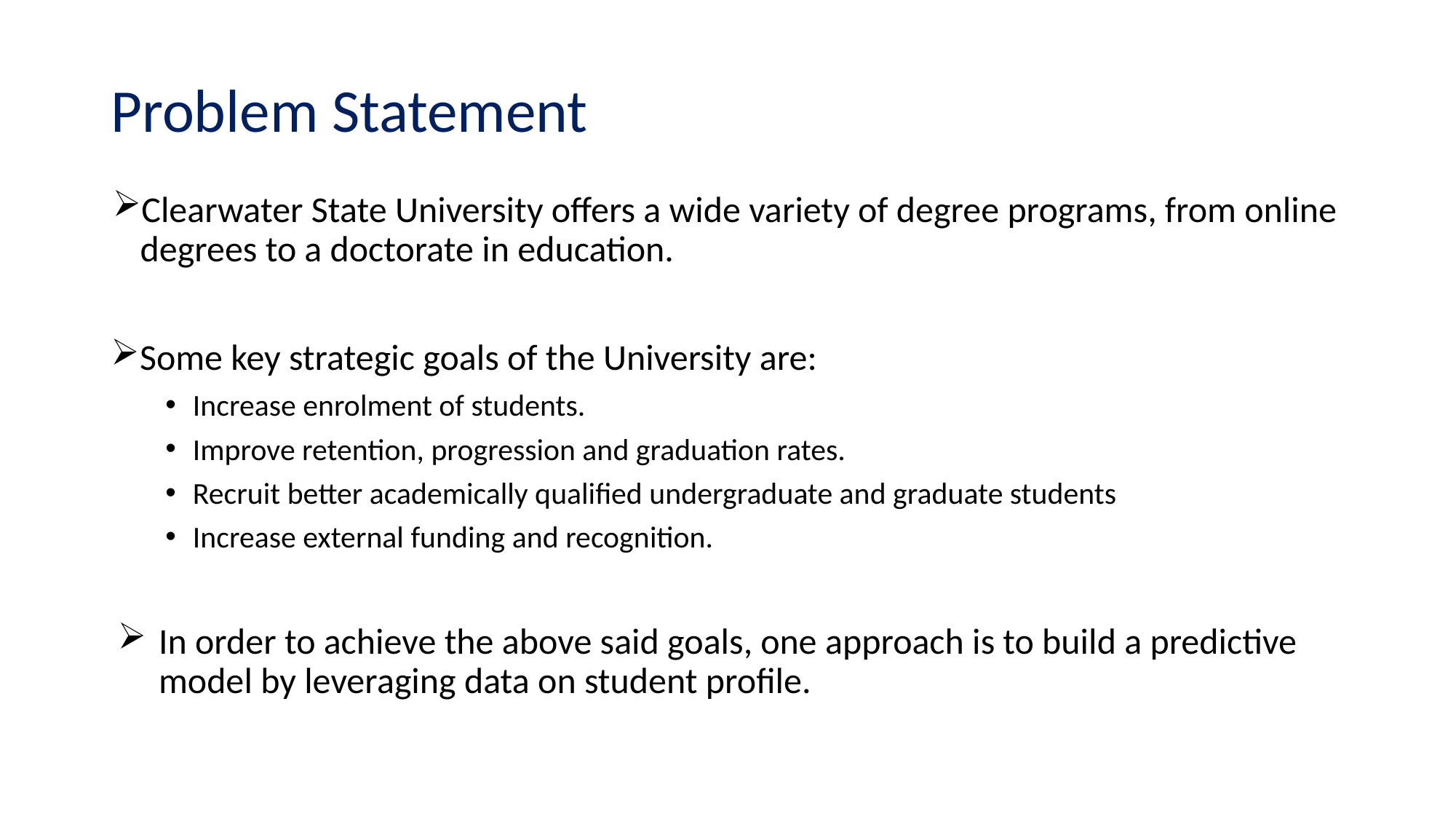

# Problem Statement
Clearwater State University offers a wide variety of degree programs, from online degrees to a doctorate in education.

Some key strategic goals of the University are:
Increase enrolment of students.
Improve retention, progression and graduation rates.
Recruit better academically qualified undergraduate and graduate students
Increase external funding and recognition.

In order to achieve the above said goals, one approach is to build a predictive model by leveraging data on student profile.